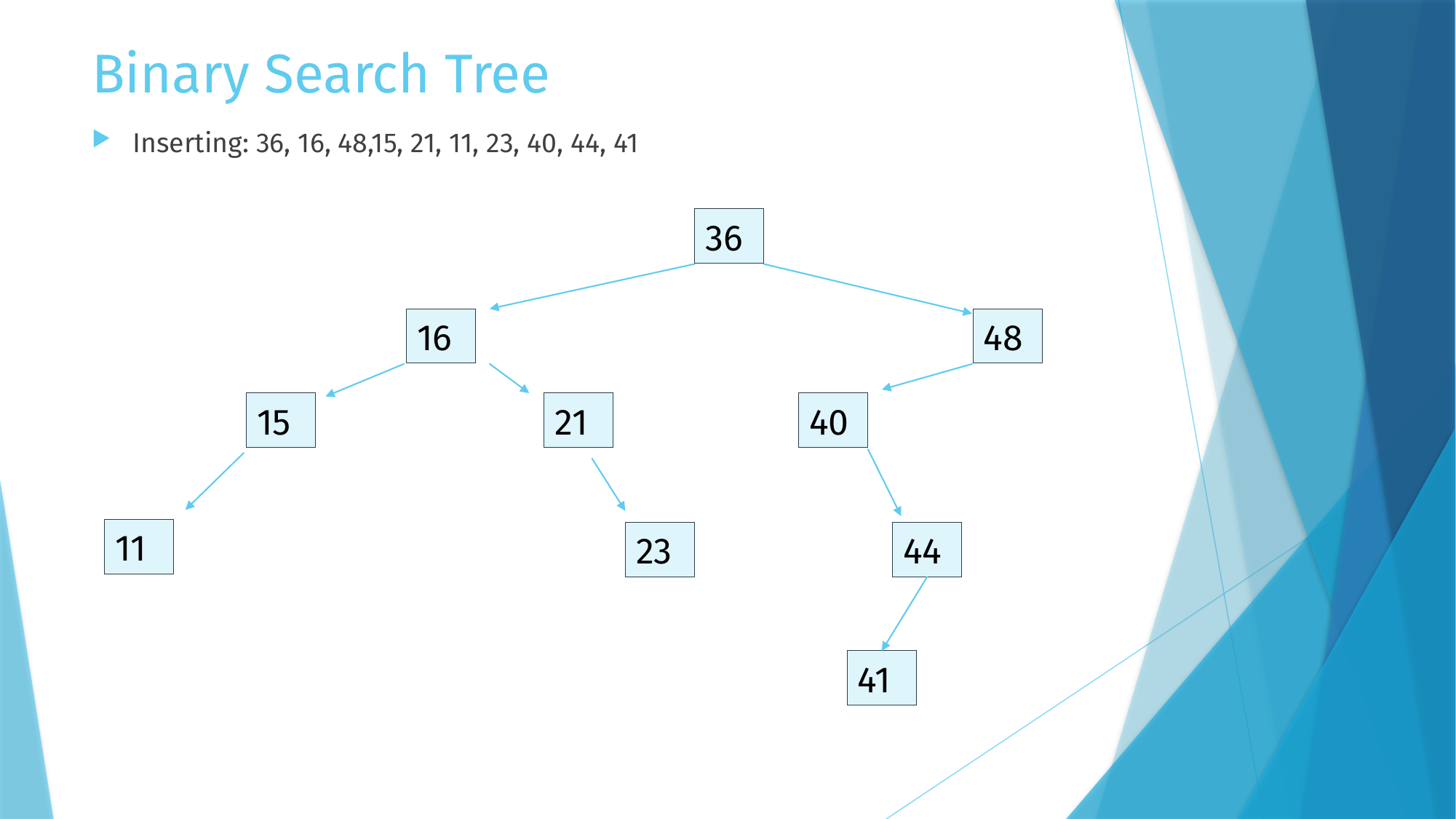

# Binary Search Tree
Inserting: 36, 16, 48,15, 21, 11, 23, 40, 44, 41
36
16
48
40
15
21
11
23
44
41